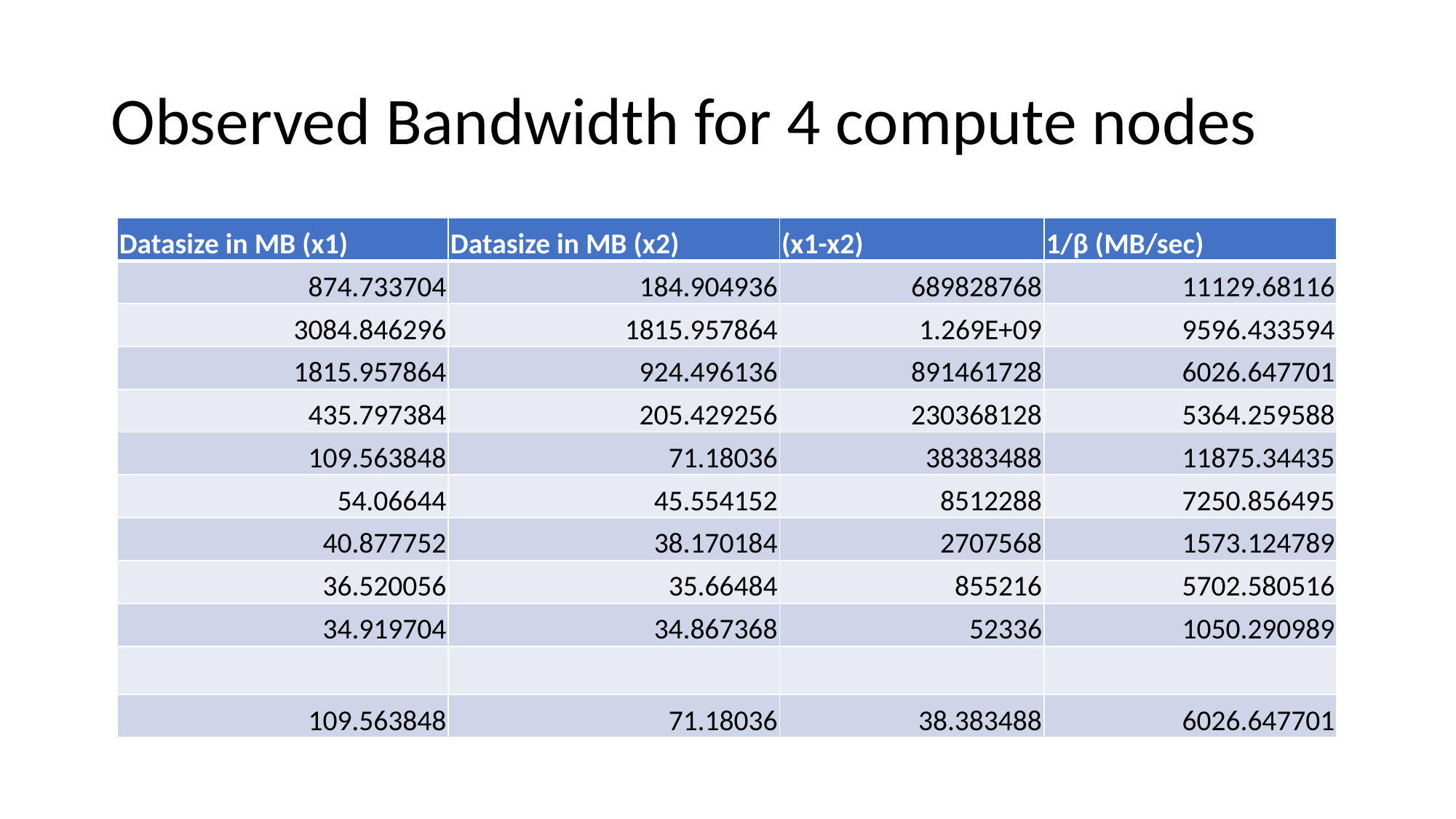

# Observed Bandwidth for 4 compute nodes
| Datasize in MB (x1) | Datasize in MB (x2) | (x1-x2) | 1/β (MB/sec) |
| --- | --- | --- | --- |
| 874.733704 | 184.904936 | 689828768 | 11129.68116 |
| 3084.846296 | 1815.957864 | 1.269E+09 | 9596.433594 |
| 1815.957864 | 924.496136 | 891461728 | 6026.647701 |
| 435.797384 | 205.429256 | 230368128 | 5364.259588 |
| 109.563848 | 71.18036 | 38383488 | 11875.34435 |
| 54.06644 | 45.554152 | 8512288 | 7250.856495 |
| 40.877752 | 38.170184 | 2707568 | 1573.124789 |
| 36.520056 | 35.66484 | 855216 | 5702.580516 |
| 34.919704 | 34.867368 | 52336 | 1050.290989 |
|  |  |  |  |
| 109.563848 | 71.18036 | 38.383488 | 6026.647701 |